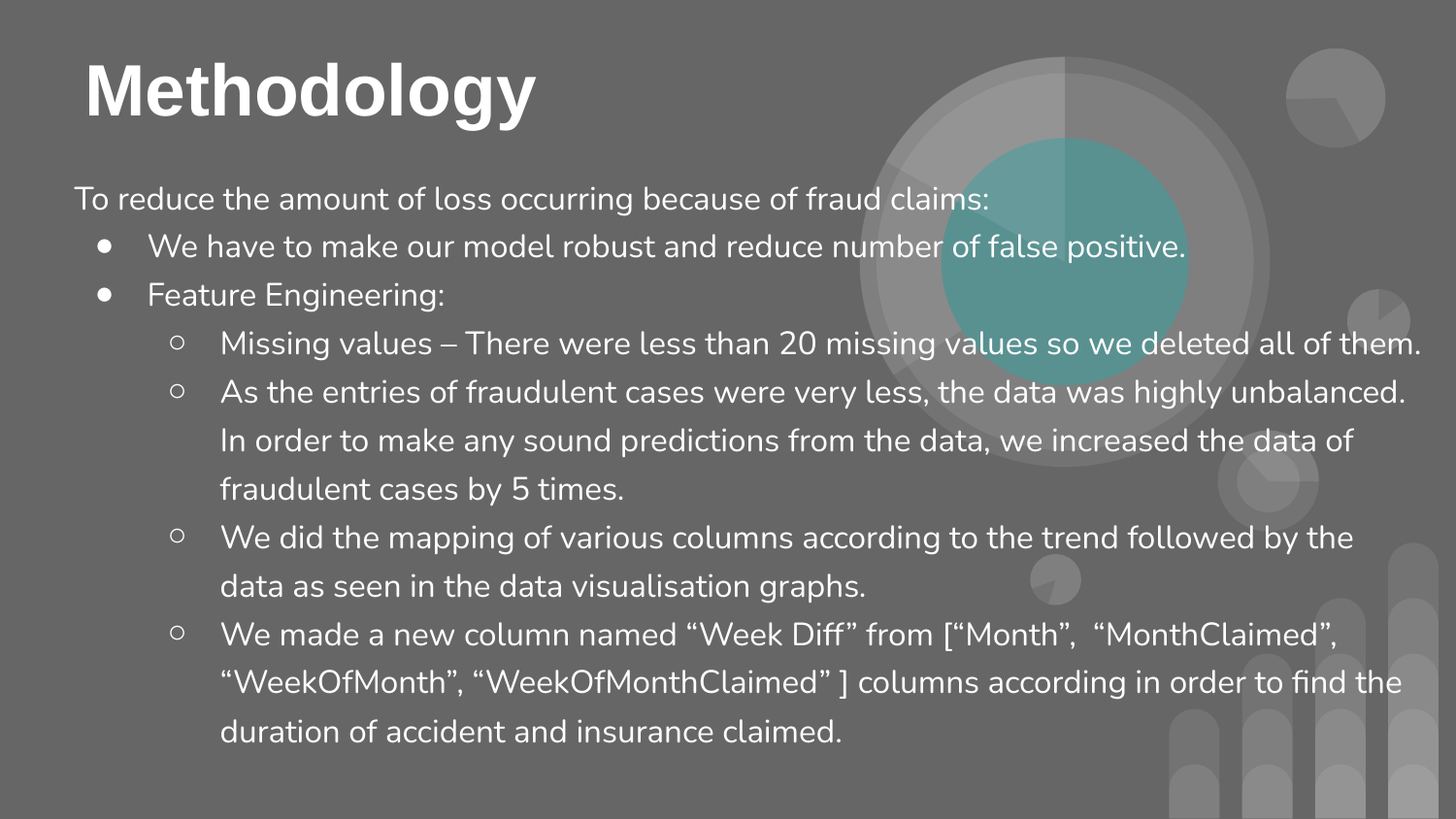

# Methodology
To reduce the amount of loss occurring because of fraud claims:
We have to make our model robust and reduce number of false positive.
Feature Engineering:
Missing values – There were less than 20 missing values so we deleted all of them.
As the entries of fraudulent cases were very less, the data was highly unbalanced.
In order to make any sound predictions from the data, we increased the data of fraudulent cases by 5 times.
We did the mapping of various columns according to the trend followed by the data as seen in the data visualisation graphs.
We made a new column named “Week Diff” from [“Month”,  “MonthClaimed”, “WeekOfMonth”, “WeekOfMonthClaimed” ] columns according in order to find the duration of accident and insurance claimed.